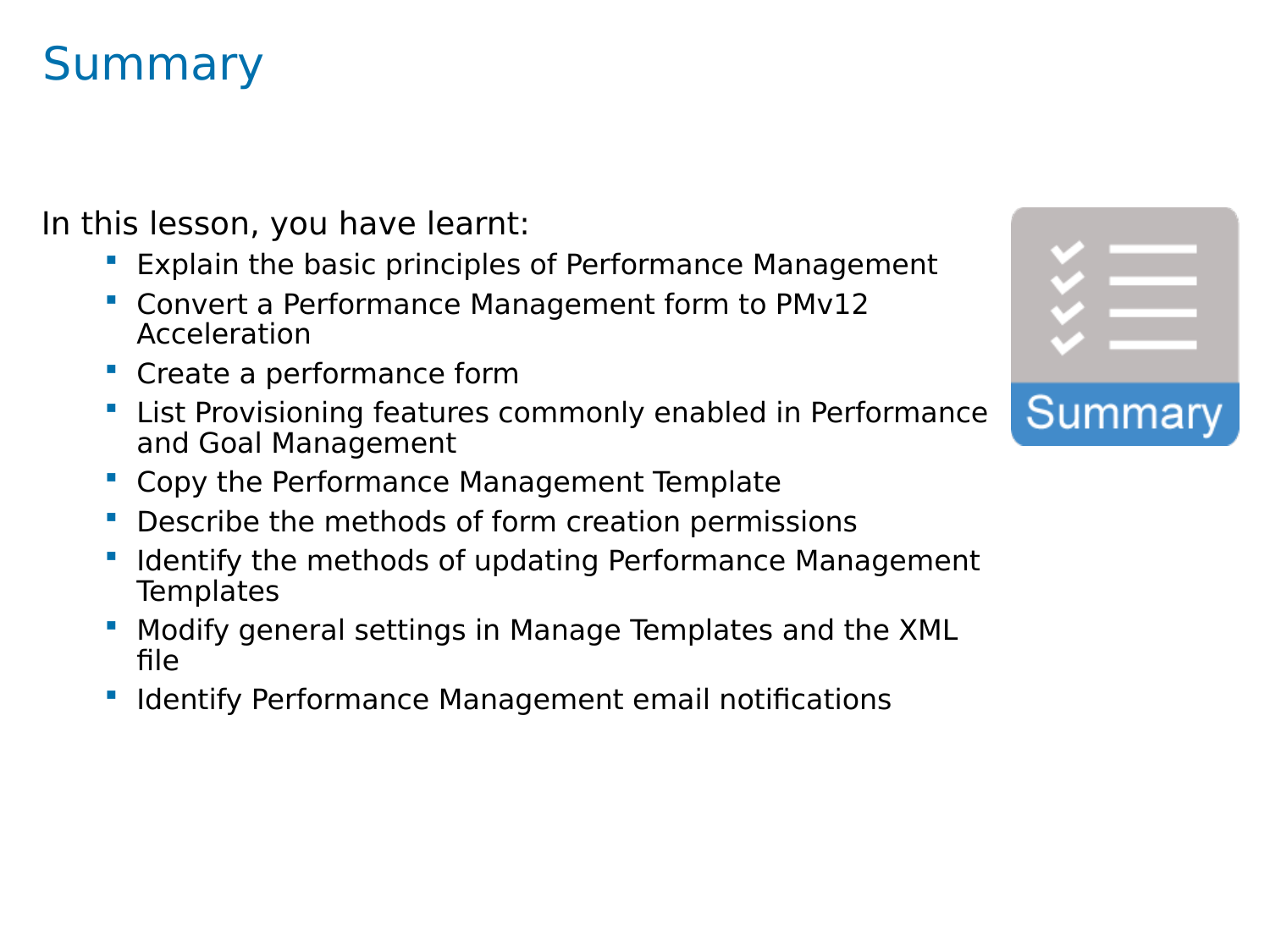

# Summary
In this lesson, you have learnt:
Explain the basic principles of Performance Management
Convert a Performance Management form to PMv12 Acceleration
Create a performance form
List Provisioning features commonly enabled in Performance and Goal Management
Copy the Performance Management Template
Describe the methods of form creation permissions
Identify the methods of updating Performance Management Templates
Modify general settings in Manage Templates and the XML file
Identify Performance Management email notifications